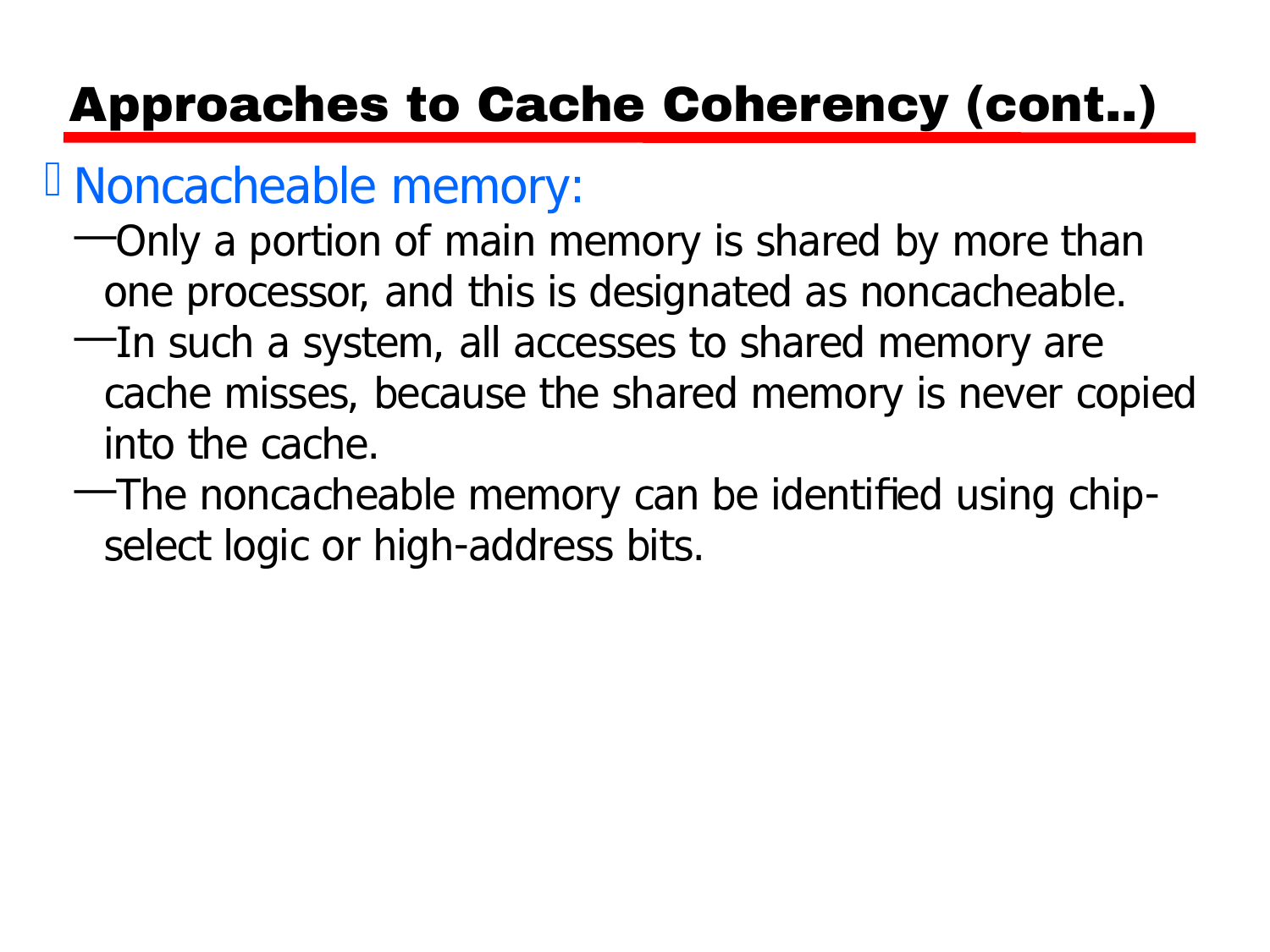

Approaches to Cache Coherency (cont..)
Noncacheable memory:
Only a portion of main memory is shared by more than one processor, and this is designated as noncacheable.
In such a system, all accesses to shared memory are cache misses, because the shared memory is never copied into the cache.
The noncacheable memory can be identified using chip-select logic or high-address bits.